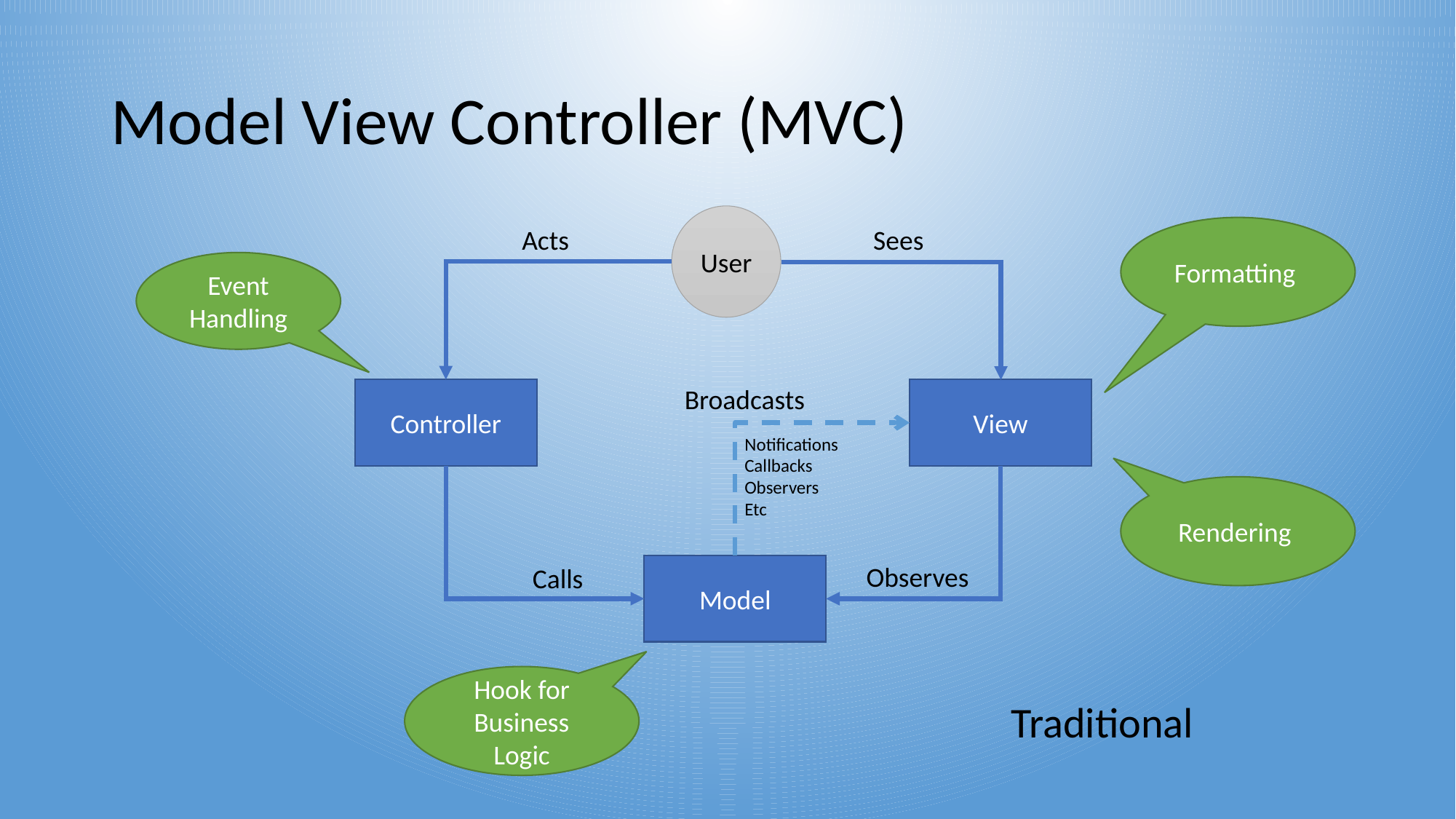

# Model View Controller (MVC)
User
Acts
Sees
Formatting
Event Handling
Broadcasts
Controller
View
Notifications
Callbacks
Observers
Etc
Rendering
Observes
Calls
Model
Hook for Business Logic
Traditional